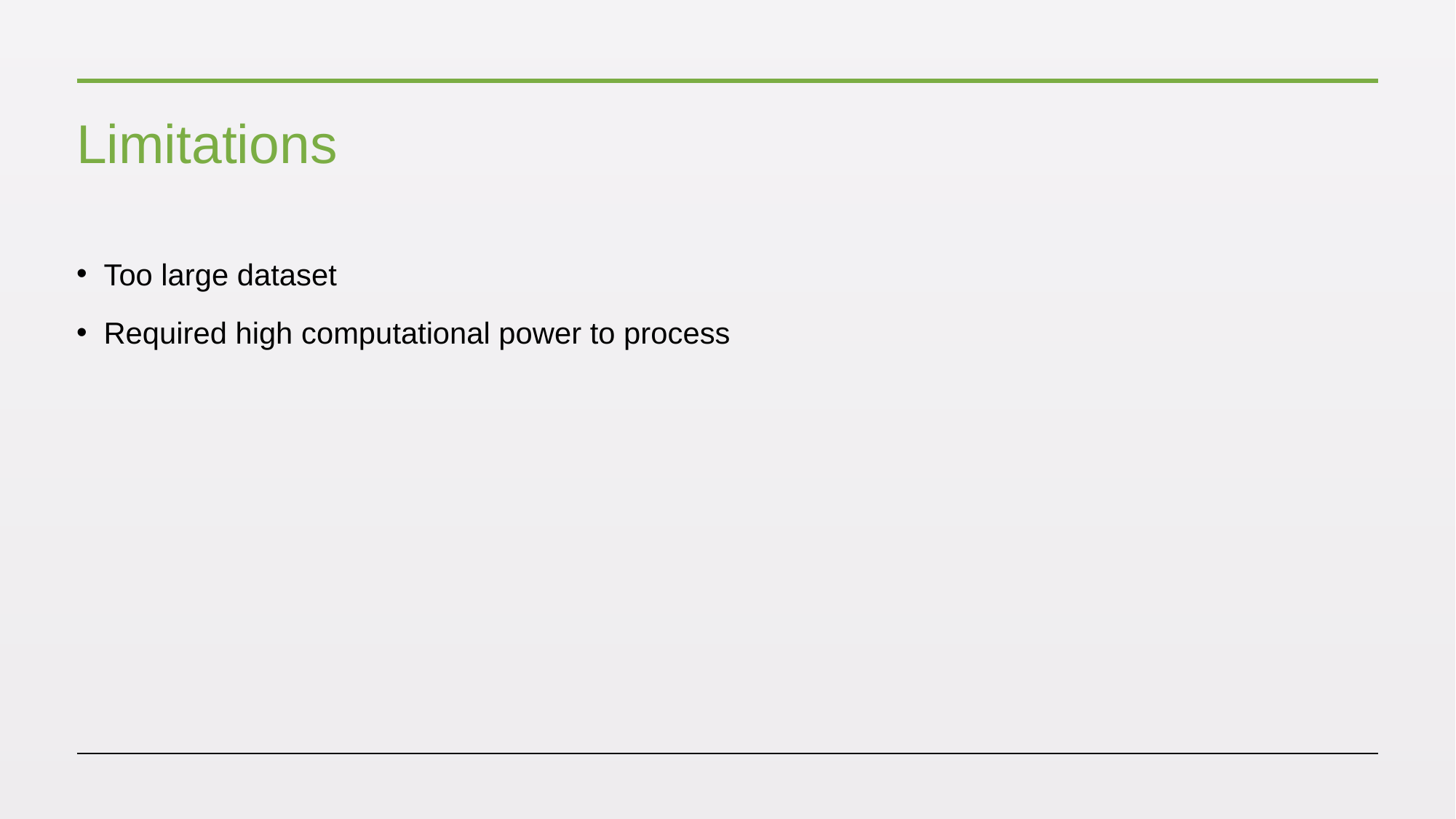

# Limitations
Too large dataset
Required high computational power to process